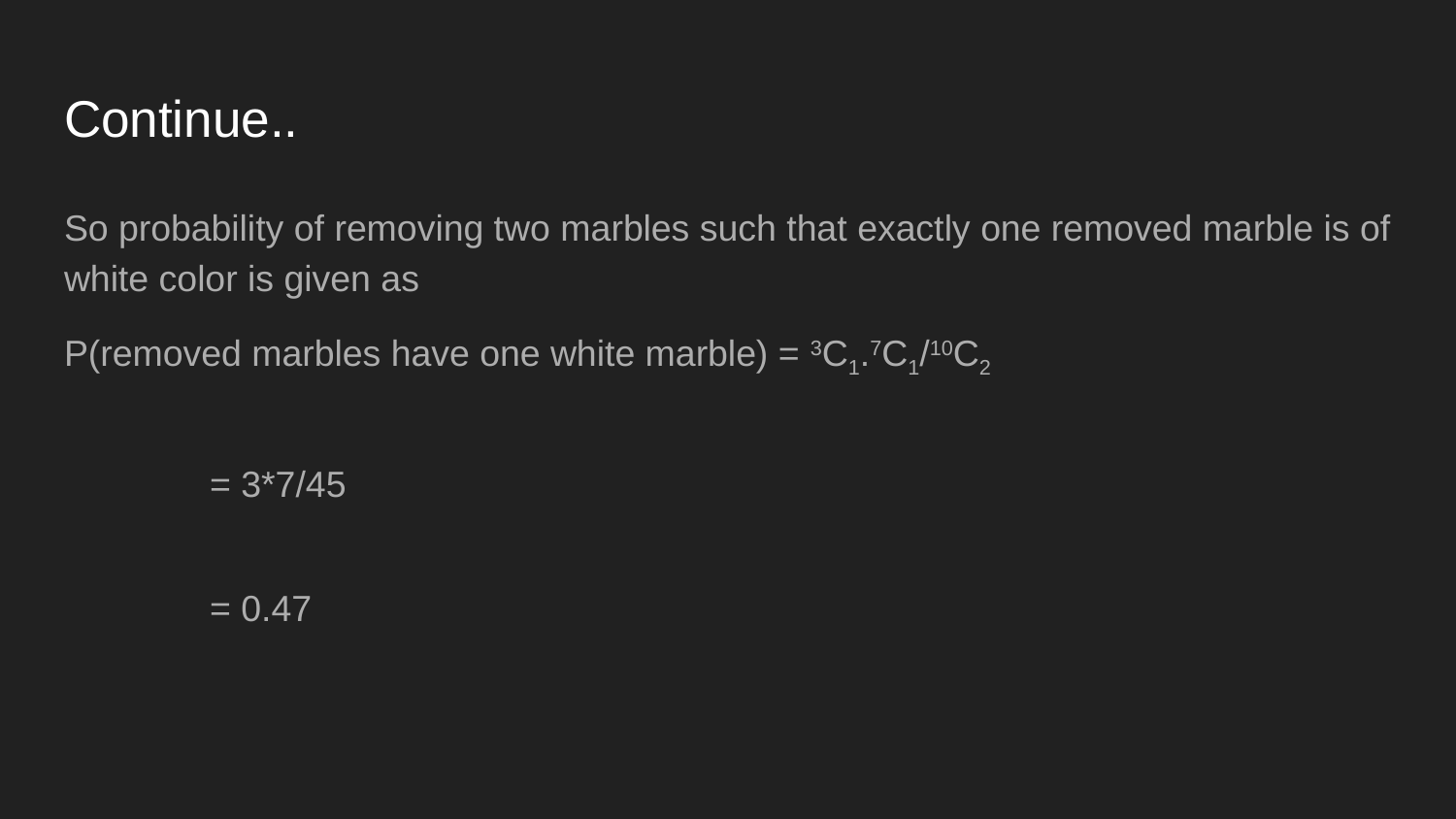

# Continue..
So probability of removing two marbles such that exactly one removed marble is of white color is given as
P(removed marbles have one white marble) = 3C1.7C1/10C2
										= 3*7/45
										= 0.47